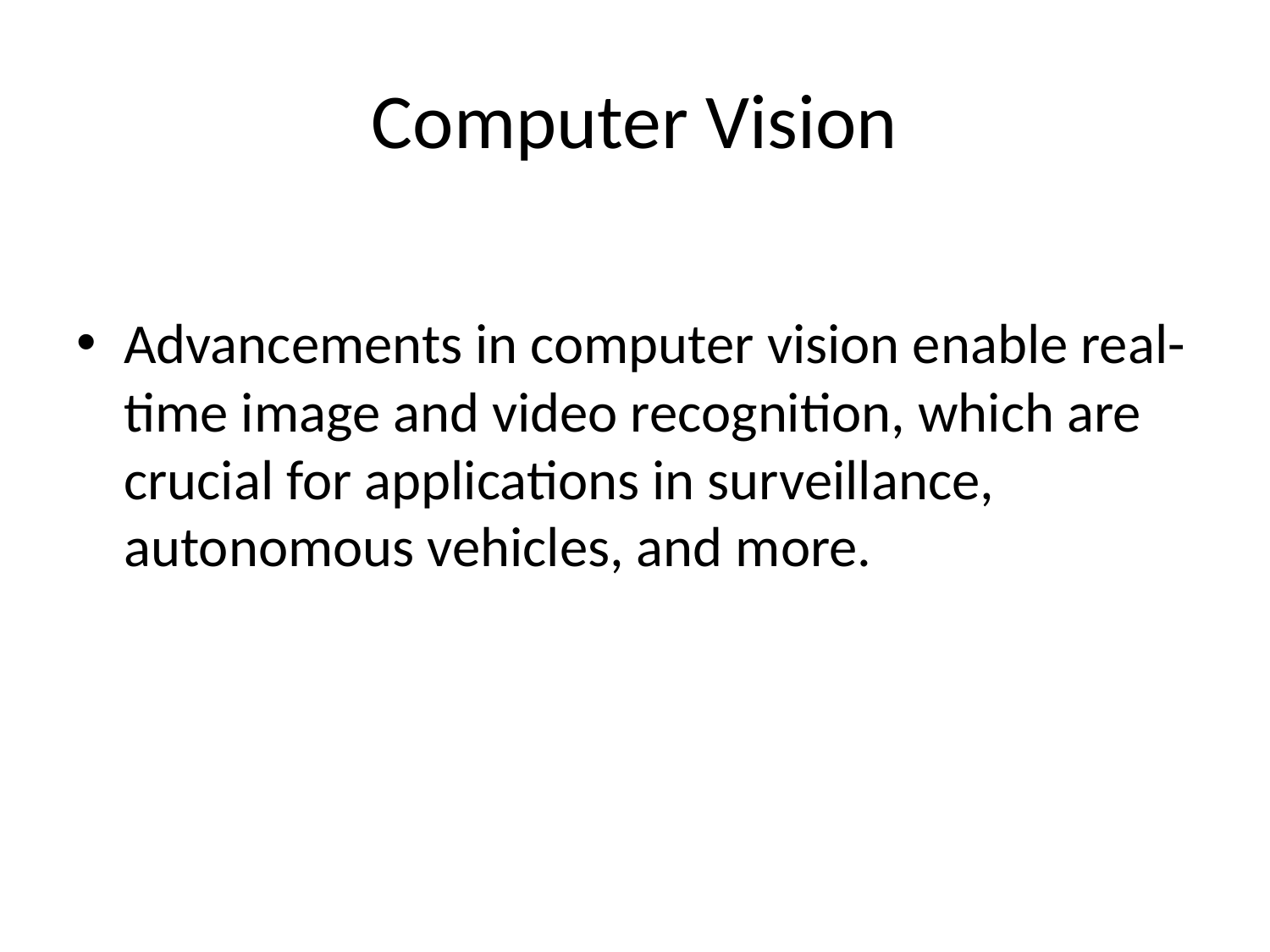

# Computer Vision

Advancements in computer vision enable real-time image and video recognition, which are crucial for applications in surveillance, autonomous vehicles, and more.